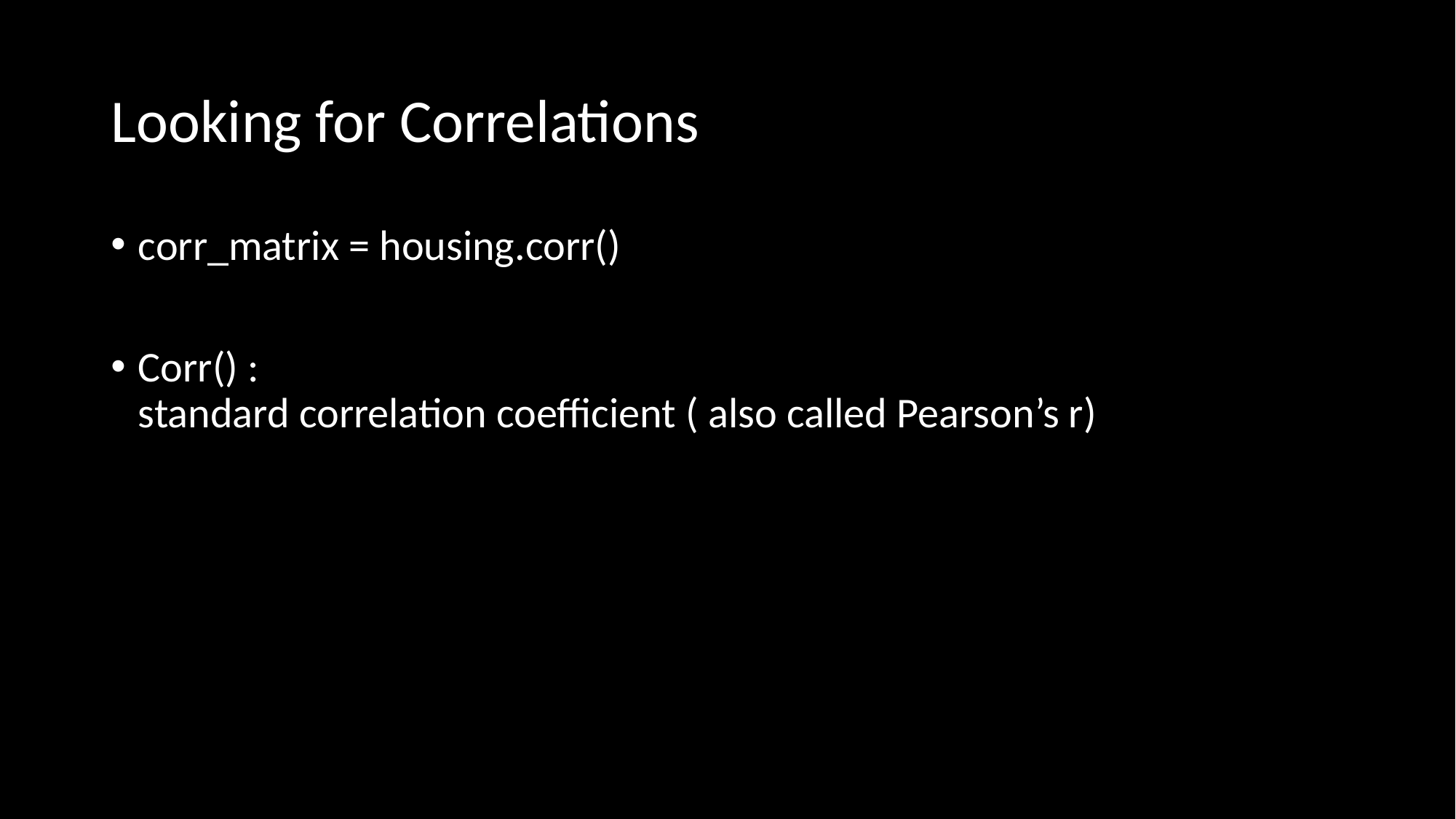

# Looking for Correlations
corr_matrix = housing.corr()

Corr() :
standard correlation coefficient ( also called Pearson’s r)